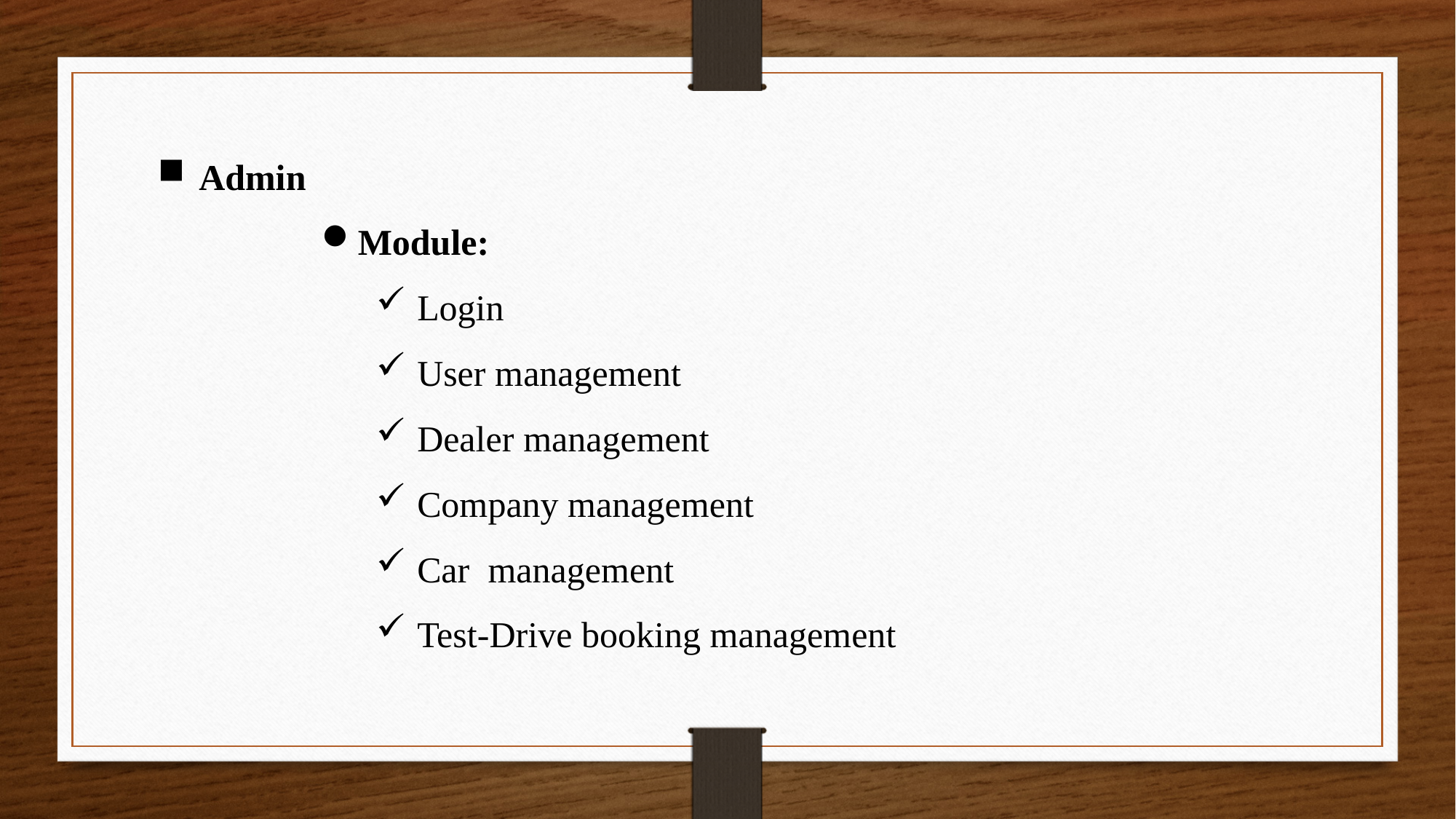

Admin
Module:
Login
User management
Dealer management
Company management
Car  management
Test-Drive booking management